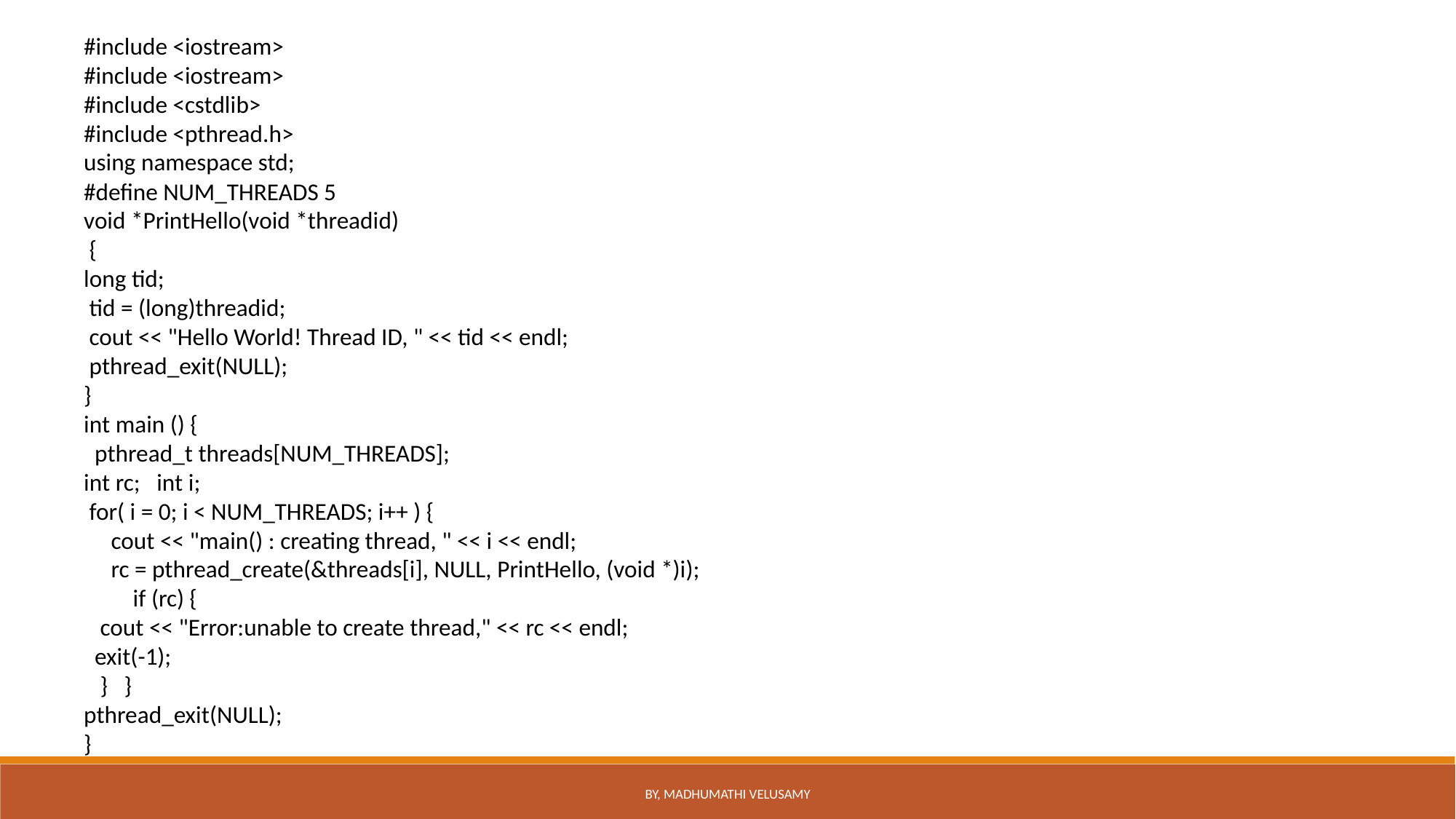

#include <iostream>
#include <iostream>
#include <cstdlib>
#include <pthread.h>
using namespace std;
#define NUM_THREADS 5
void *PrintHello(void *threadid)
 {
long tid;
 tid = (long)threadid;
 cout << "Hello World! Thread ID, " << tid << endl;
 pthread_exit(NULL);
}
int main () {
  pthread_t threads[NUM_THREADS];
int rc;   int i;
 for( i = 0; i < NUM_THREADS; i++ ) {
     cout << "main() : creating thread, " << i << endl;
     rc = pthread_create(&threads[i], NULL, PrintHello, (void *)i);
         if (rc) {
   cout << "Error:unable to create thread," << rc << endl;
  exit(-1);
   }   }
pthread_exit(NULL);
}
By, Madhumathi Velusamy